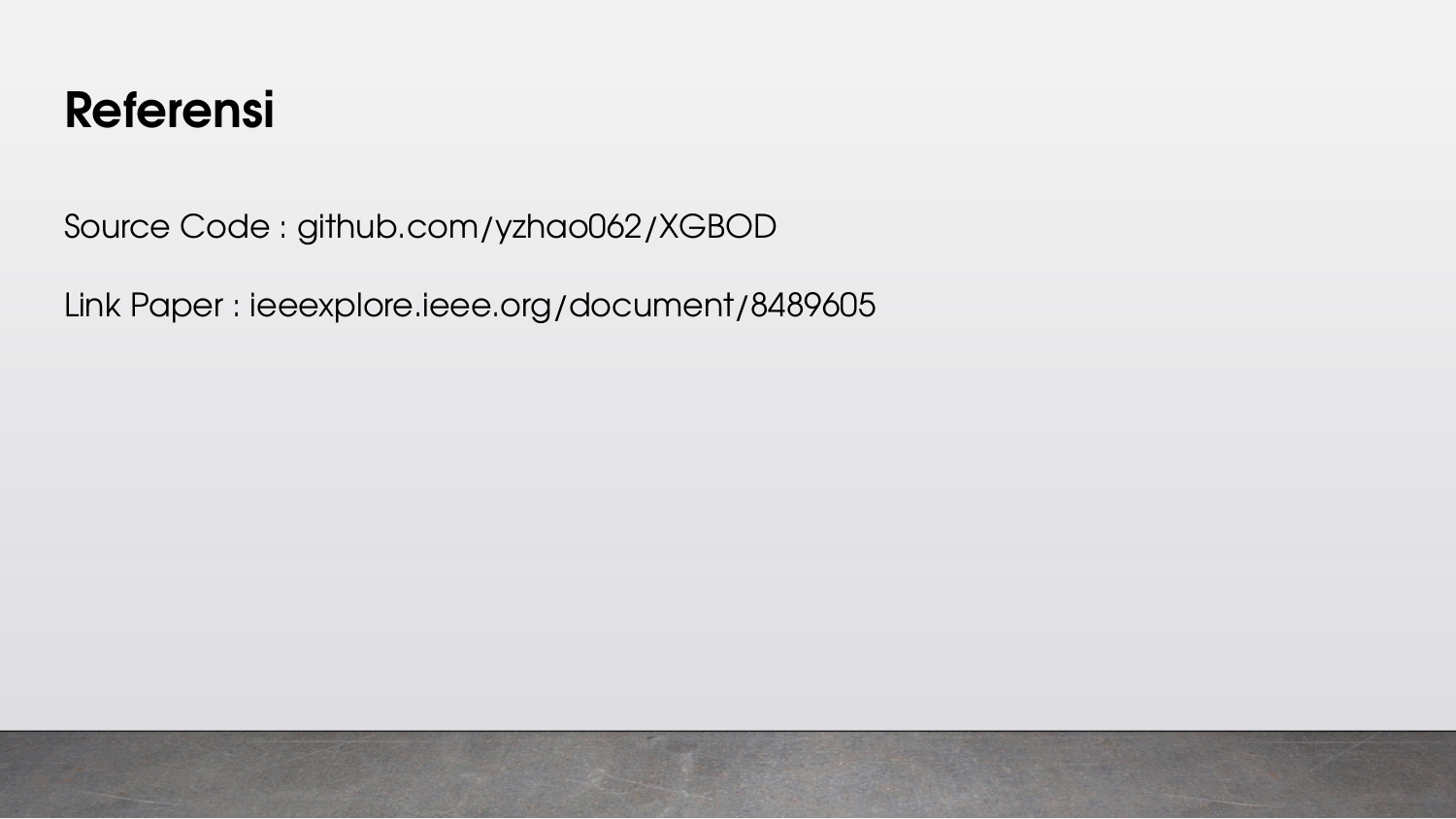

# Referensi
Source Code : github.com/yzhao062/XGBOD
Link Paper : ieeexplore.ieee.org/document/8489605